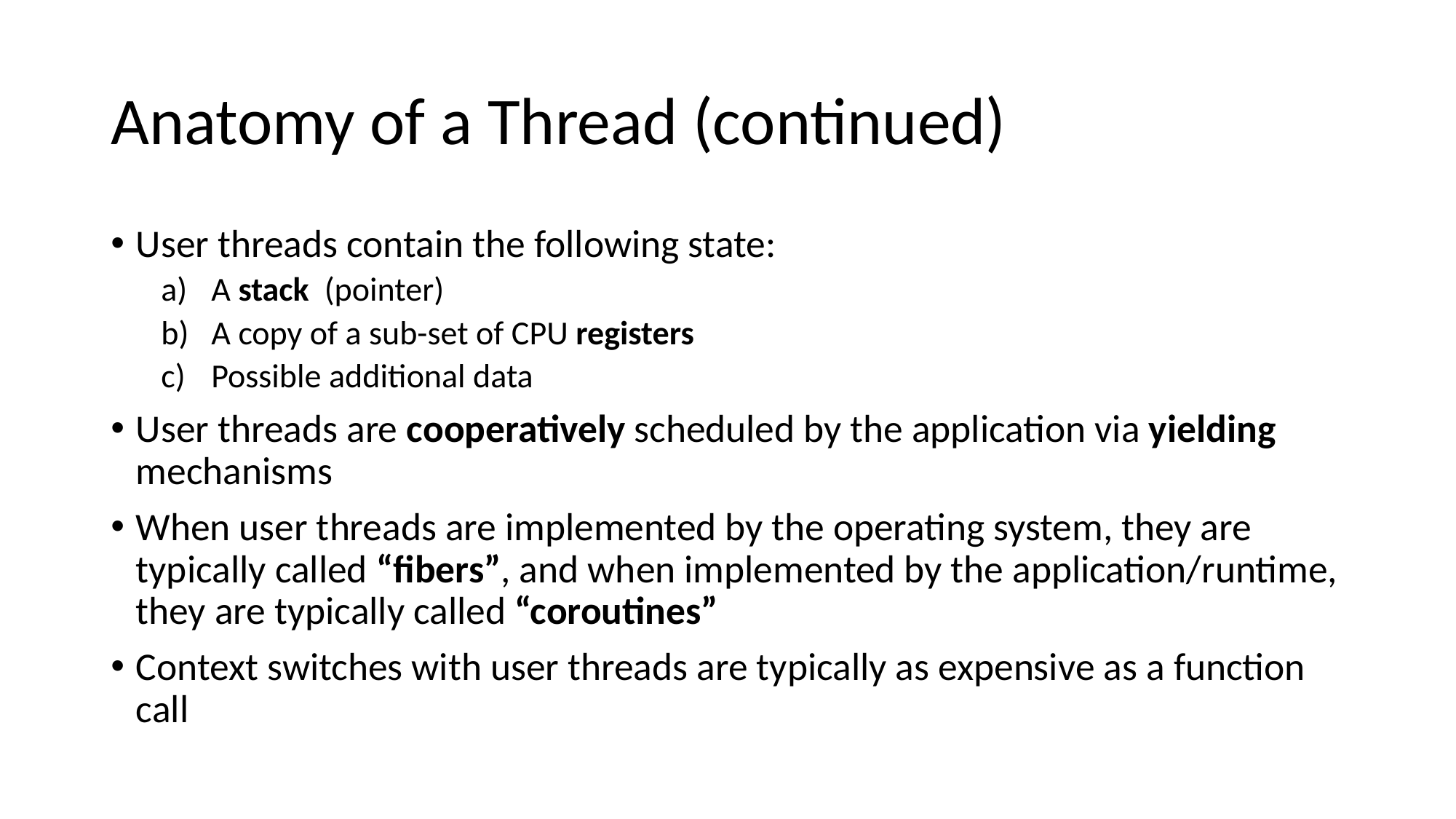

# Anatomy of a Thread (continued)
User threads contain the following state:
A stack  (pointer)
A copy of a sub-set of CPU registers
Possible additional data
User threads are cooperatively scheduled by the application via yielding mechanisms
When user threads are implemented by the operating system, they are typically called “fibers”, and when implemented by the application/runtime, they are typically called “coroutines”
Context switches with user threads are typically as expensive as a function call